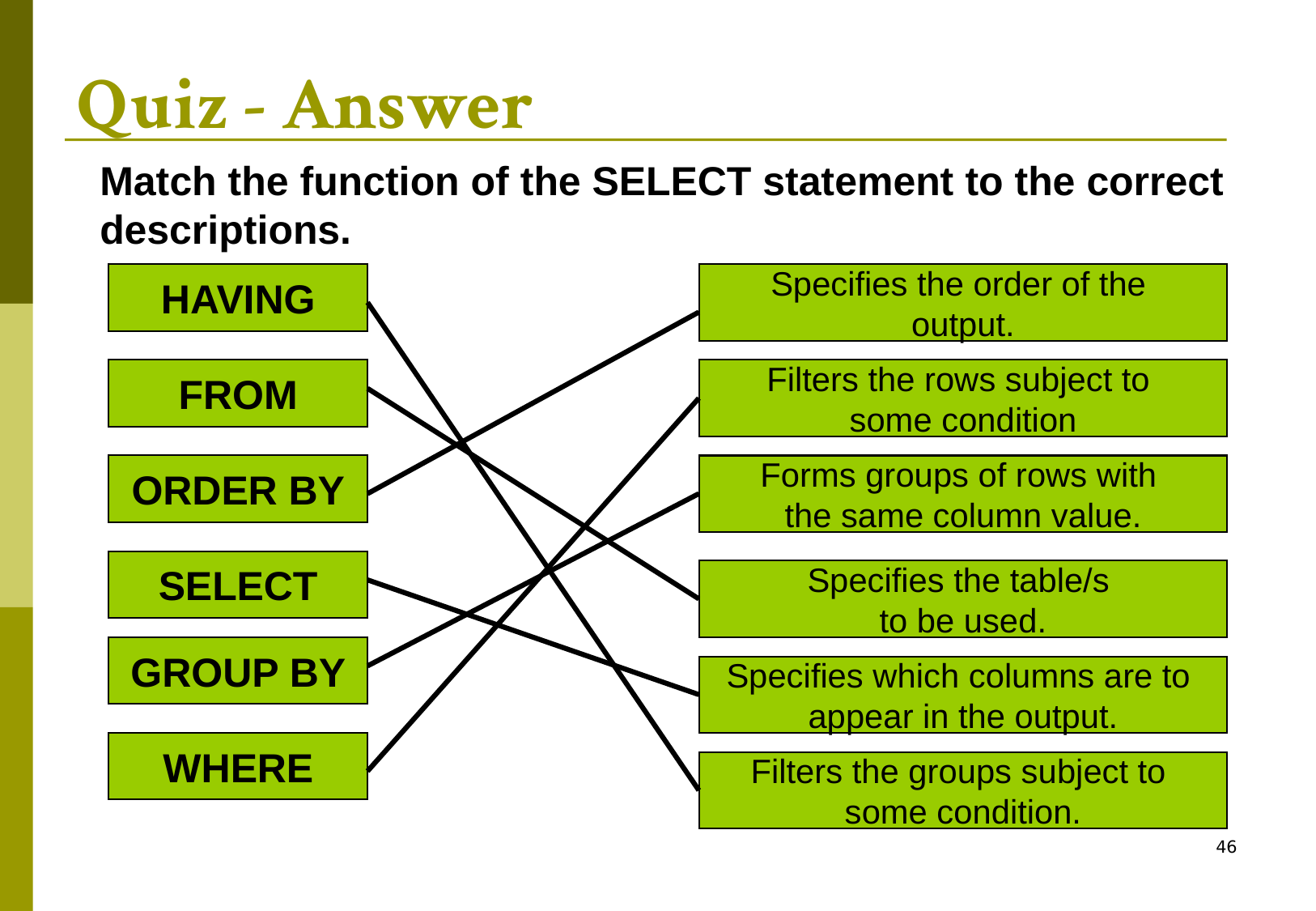

# Quiz - Answer
Match the function of the SELECT statement to the correct descriptions.
HAVING
Specifies the order of the
output.

FROM
Filters the rows subject to
some condition

ORDER BY
Forms groups of rows with
the same column value.

SELECT
Specifies the table/s
to be used.

GROUP BY
Specifies which columns are to
appear in the output.
WHERE
Filters the groups subject to
some condition.
46